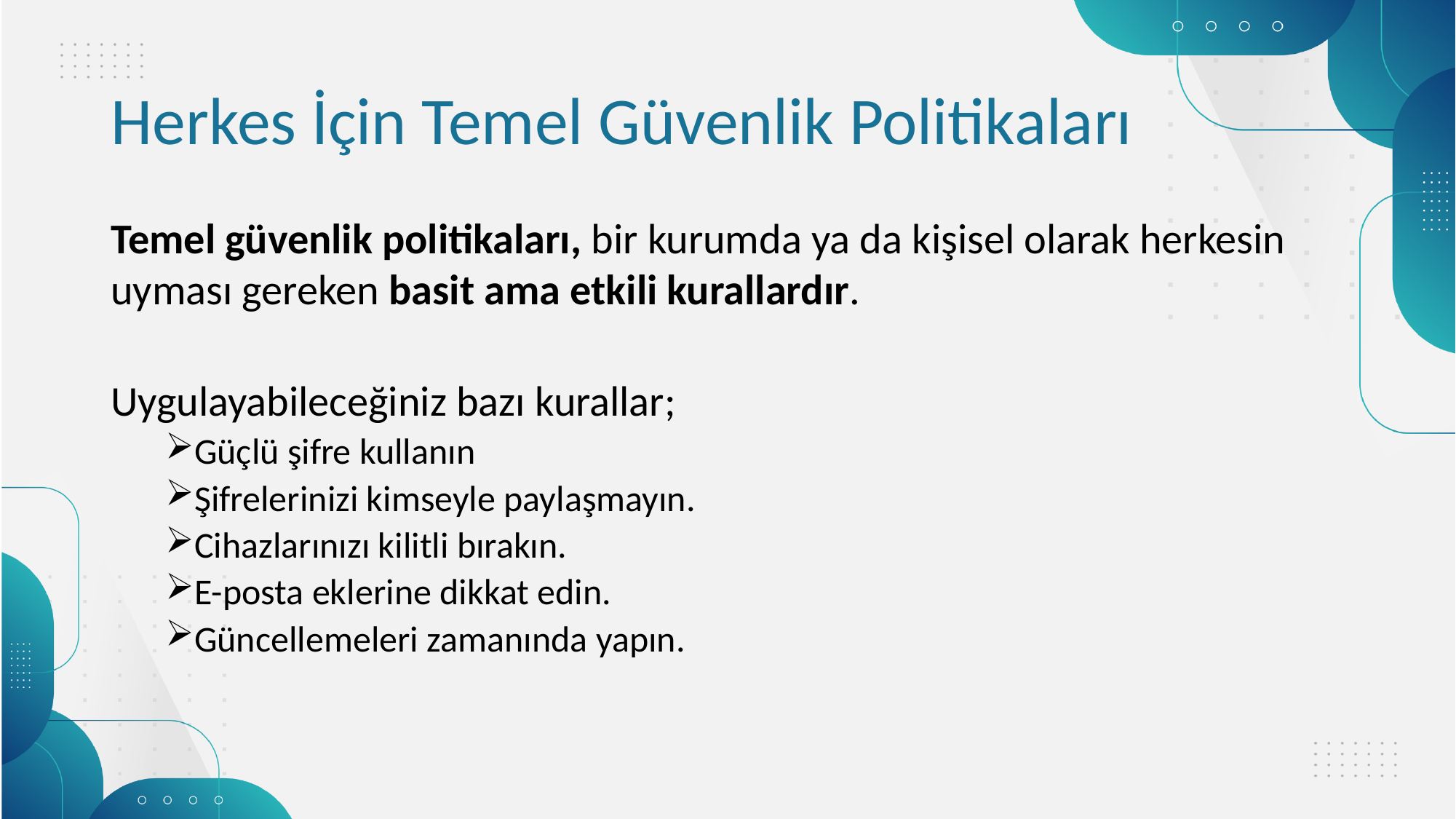

# Herkes İçin Temel Güvenlik Politikaları
Temel güvenlik politikaları, bir kurumda ya da kişisel olarak herkesin uyması gereken basit ama etkili kurallardır.

Uygulayabileceğiniz bazı kurallar;
Güçlü şifre kullanın
Şifrelerinizi kimseyle paylaşmayın.
Cihazlarınızı kilitli bırakın.
E-posta eklerine dikkat edin.
Güncellemeleri zamanında yapın.